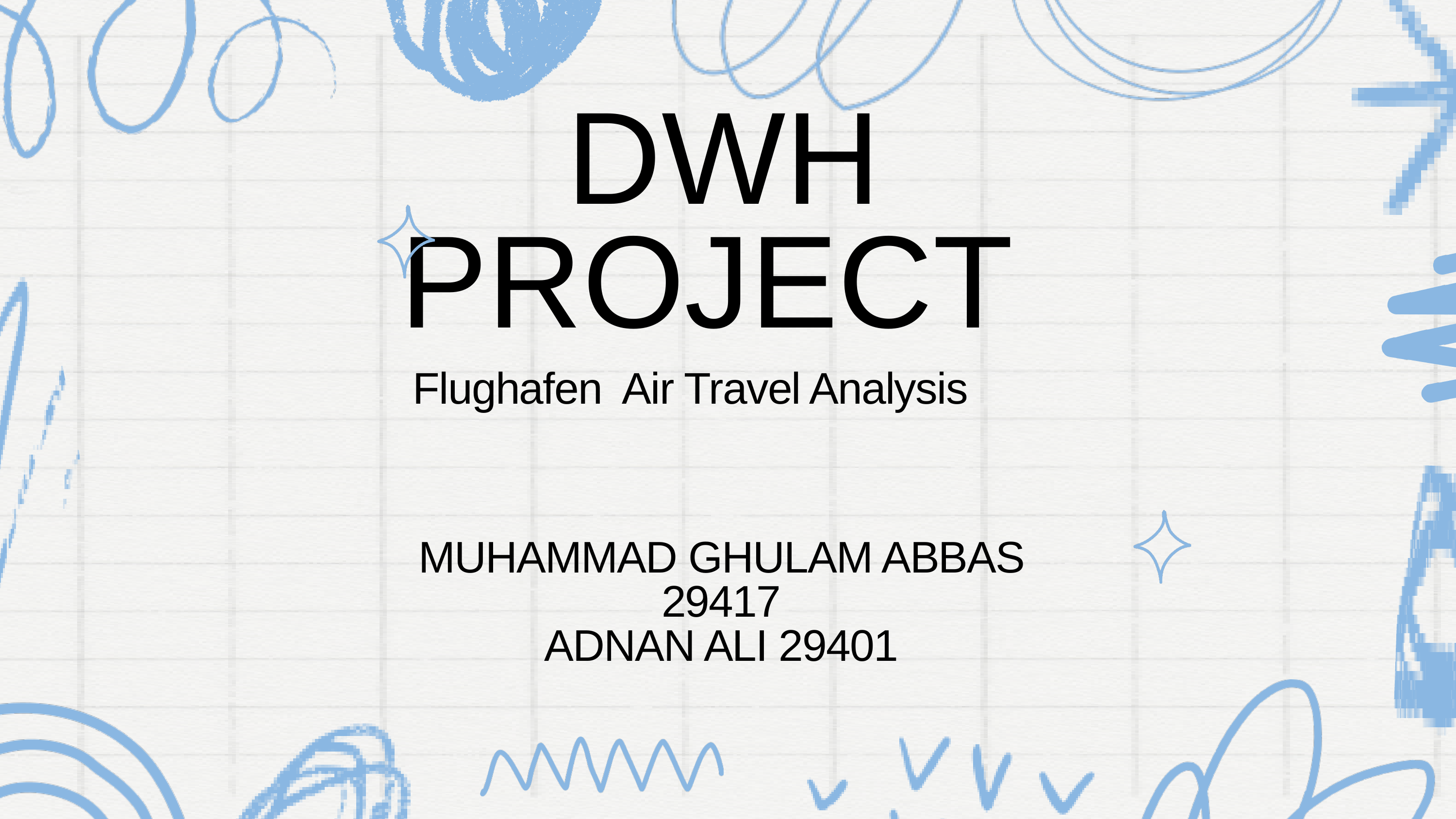

DWH PROJECT

Flughafen  Air Travel Analysis

MUHAMMAD GHULAM ABBAS 29417
ADNAN ALI 29401